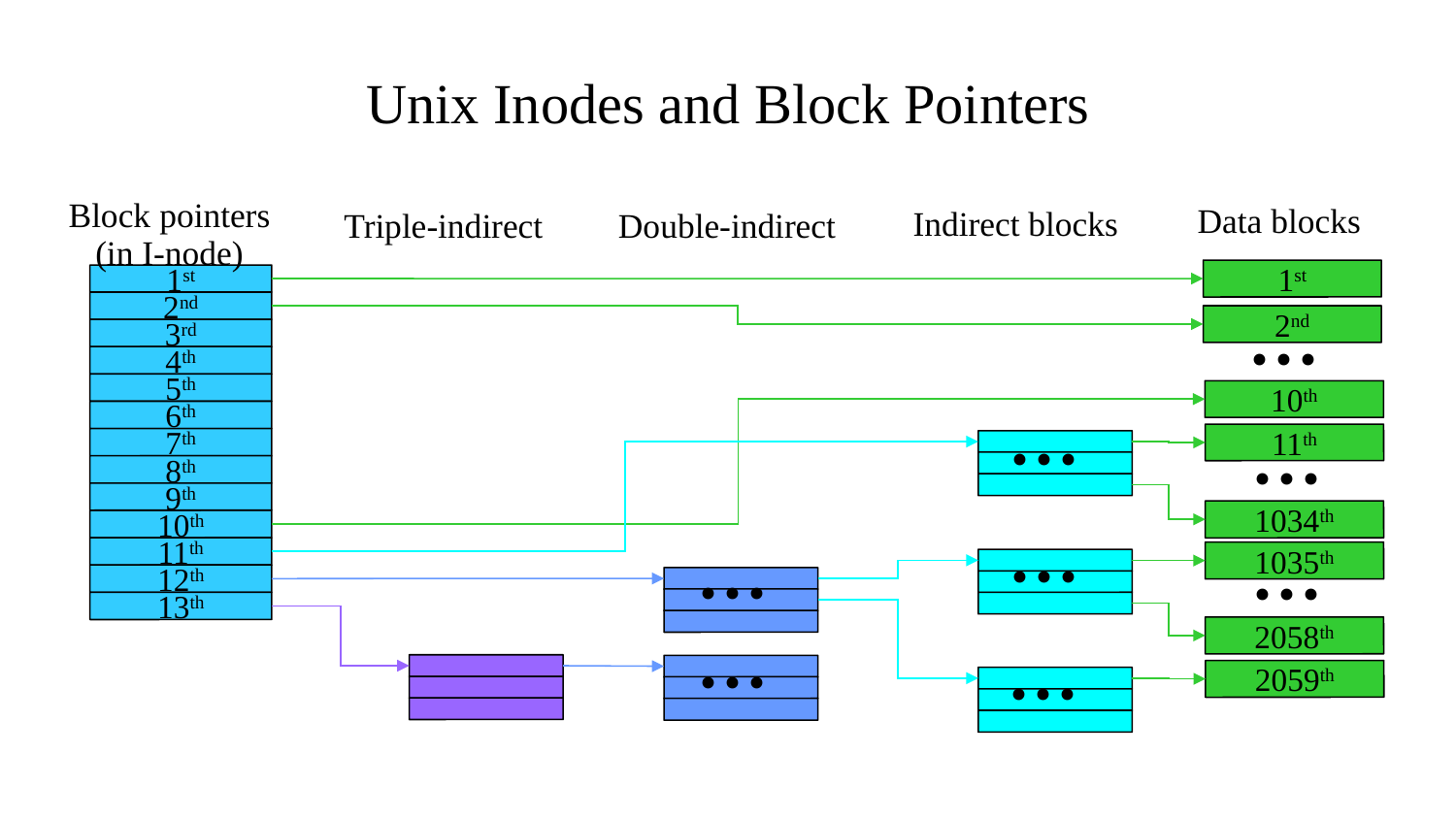

# Unix Inodes and Block Pointers

Block pointers
(in I-node)
Data blocks
Indirect blocks
Triple-indirect
Double-indirect
1st
1st
...
2nd
2nd
3rd
4th
5th
...
10th
...
6th
11th
7th

8th

9th
...
1034th
...
10th
...
11th
1035th

12th

13th

...

...
2058th

2059th